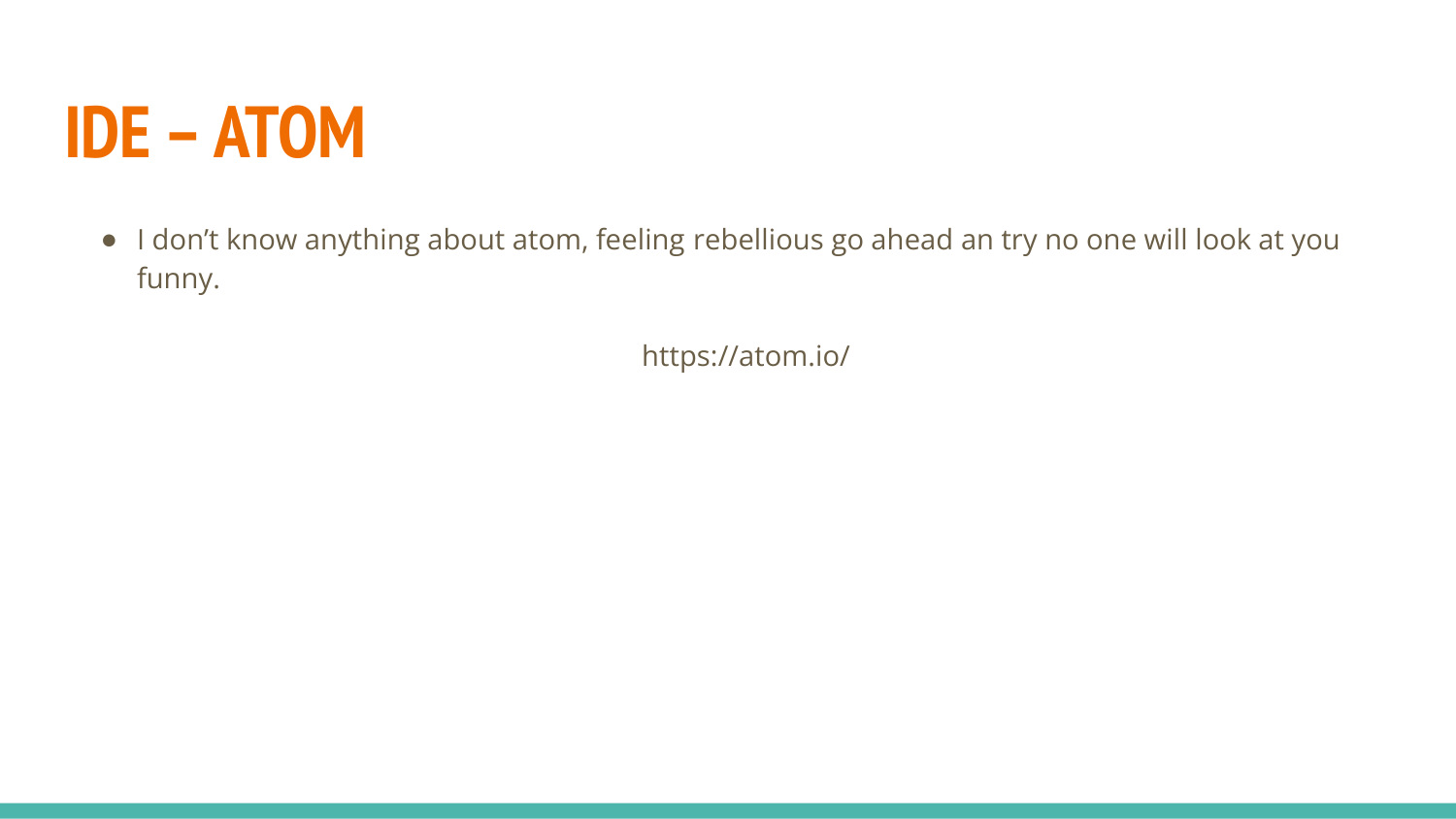

# IDE – ATOM
I don’t know anything about atom, feeling rebellious go ahead an try no one will look at you funny.

https://atom.io/